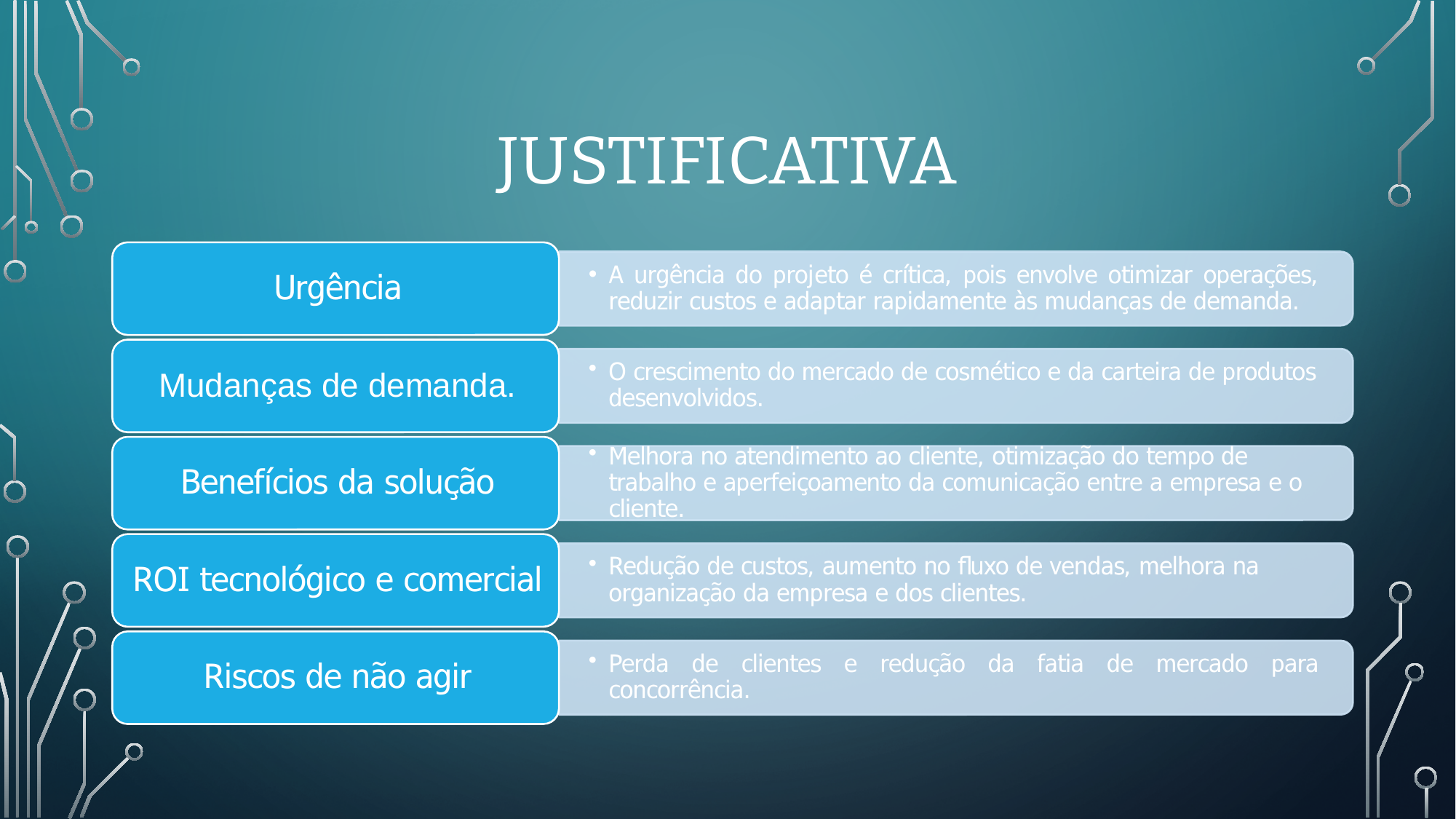

# justificativa
A urgência do projeto é crítica, pois envolve otimizar operações, reduzir custos e adaptar rapidamente às mudanças de demanda.
Urgência
O crescimento do mercado de cosmético e da carteira de produtos desenvolvidos.
Mudanças de demanda.
Melhora no atendimento ao cliente, otimização do tempo de trabalho e aperfeiçoamento da comunicação entre a empresa e o cliente.
Benefícios da solução
Redução de custos, aumento no fluxo de vendas, melhora na organização da empresa e dos clientes.
ROI tecnológico e comercial
Perda de clientes e redução da fatia de mercado para concorrência.
Riscos de não agir